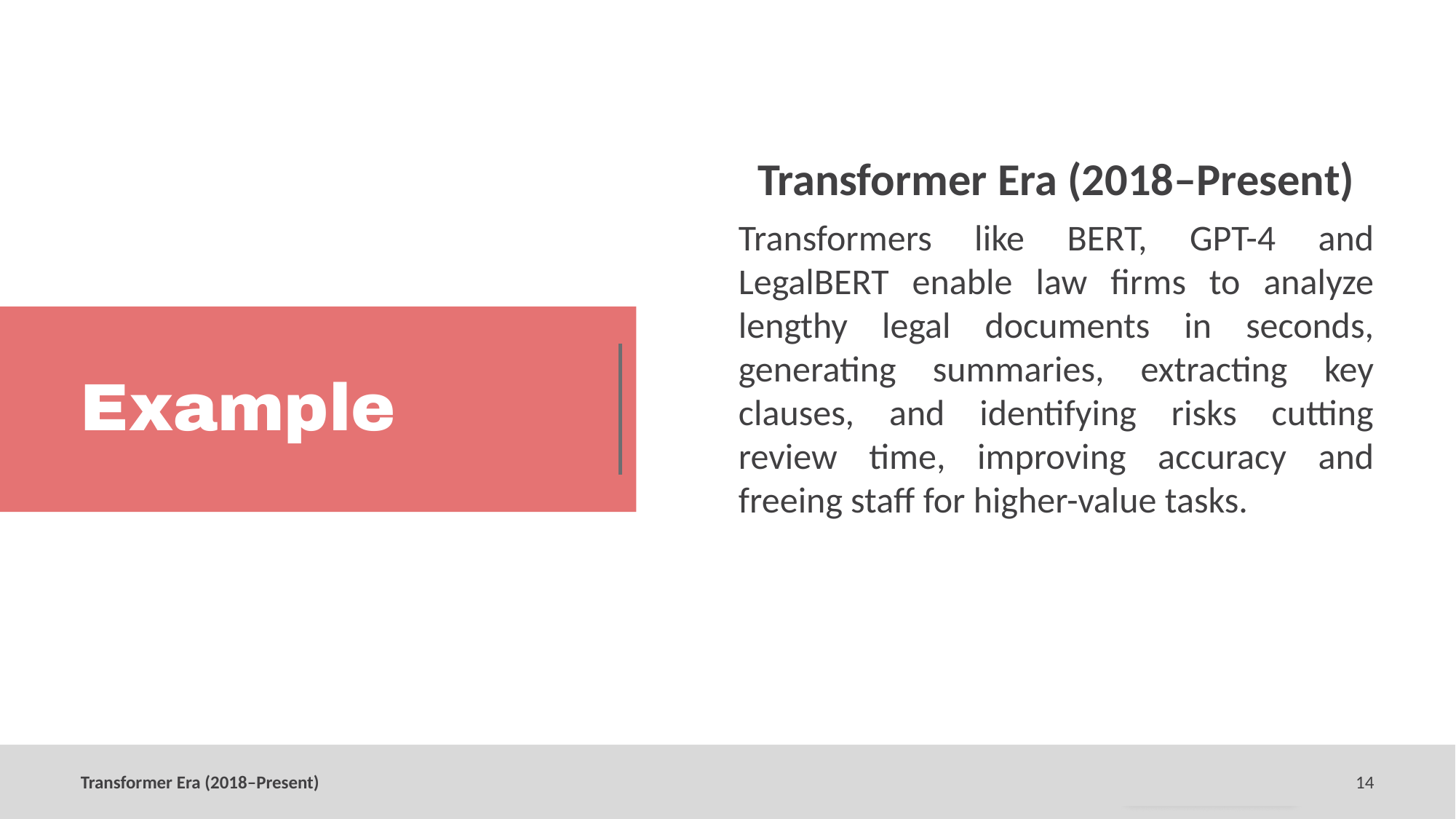

Transformer Era (2018–Present)
Transformers like BERT, GPT-4 and LegalBERT enable law firms to analyze lengthy legal documents in seconds, generating summaries, extracting key clauses, and identifying risks cutting review time, improving accuracy and freeing staff for higher-value tasks.
# Example

Transformer Era (2018–Present)
14